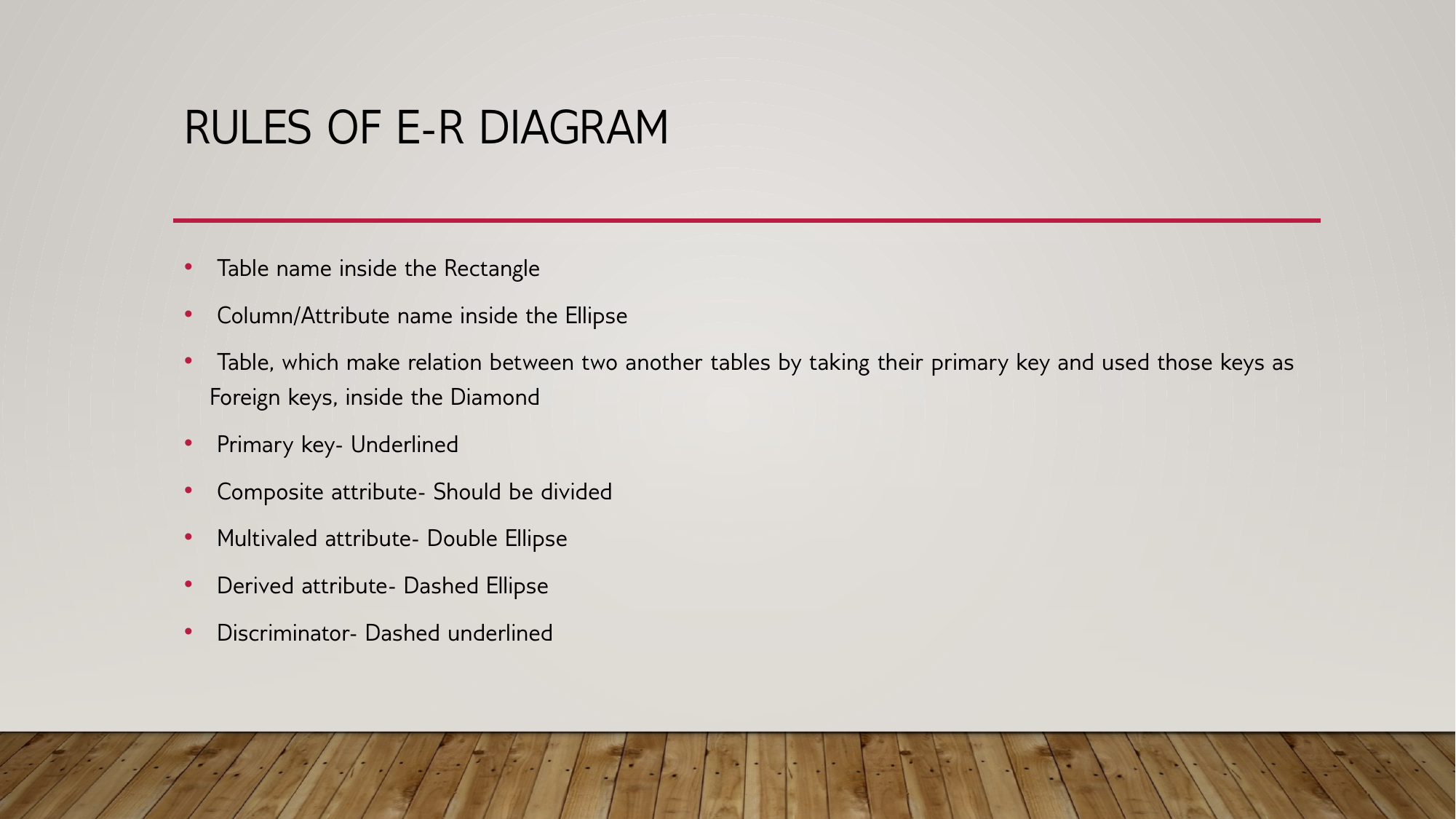

# Rules of e-r diagram
 Table name inside the Rectangle
 Column/Attribute name inside the Ellipse
 Table, which make relation between two another tables by taking their primary key and used those keys as Foreign keys, inside the Diamond
 Primary key- Underlined
 Composite attribute- Should be divided
 Multivaled attribute- Double Ellipse
 Derived attribute- Dashed Ellipse
 Discriminator- Dashed underlined